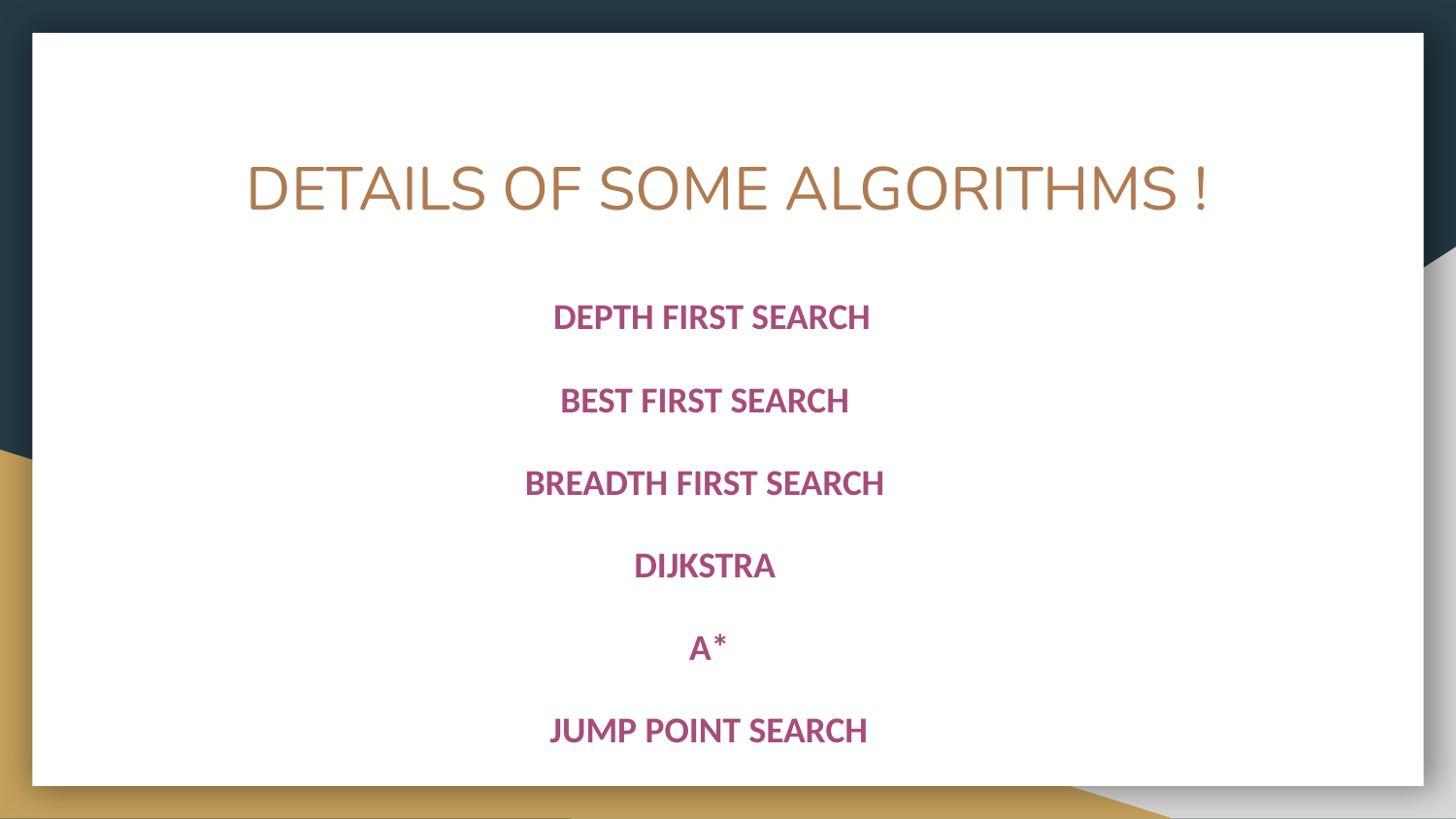

# DETAILS OF SOME ALGORITHMS !
 DEPTH FIRST SEARCH
BEST FIRST SEARCH
BREADTH FIRST SEARCH
DIJKSTRA
A*
JUMP POINT SEARCH